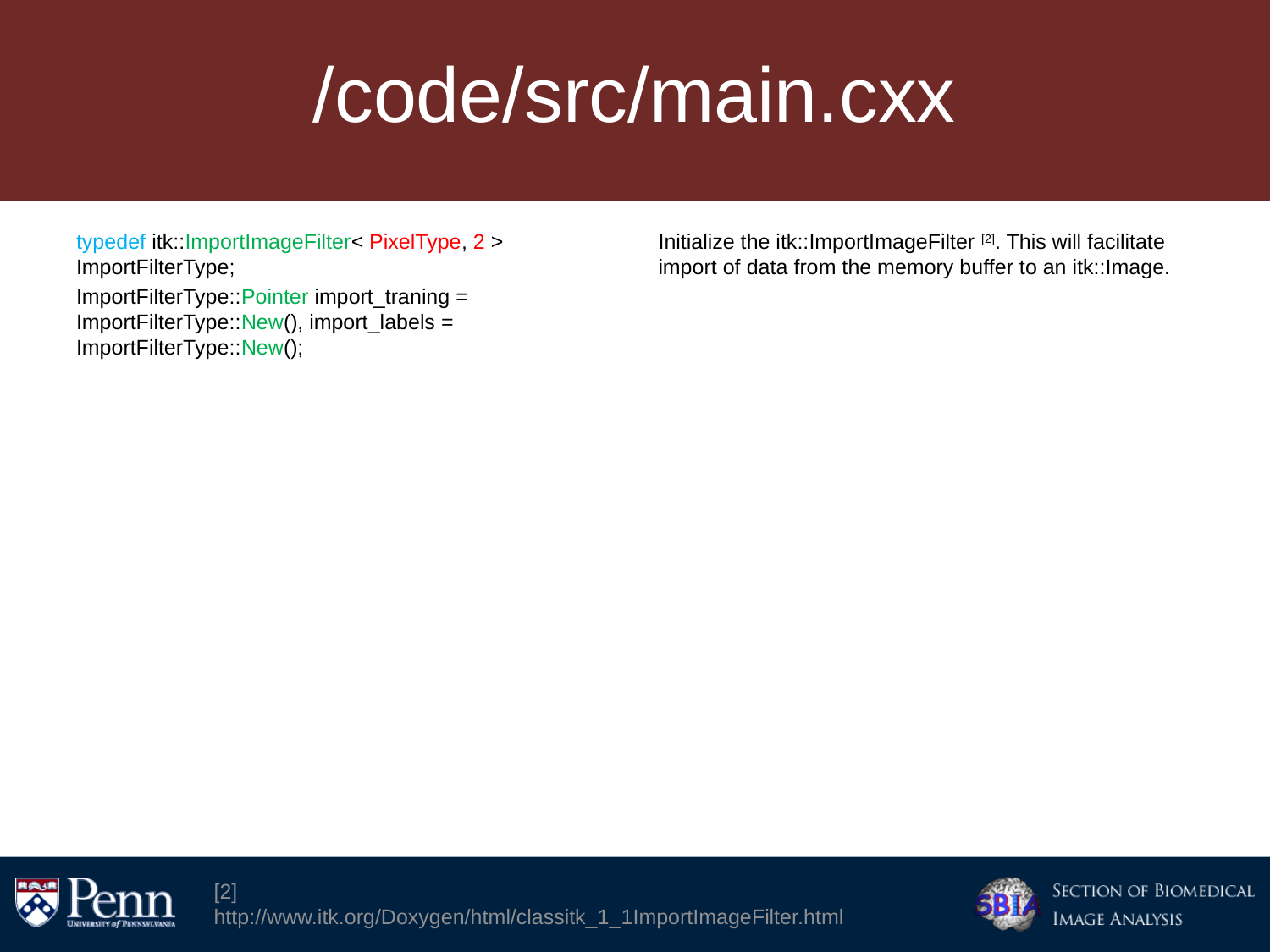

# /code/src/main.cxx
typedef itk::ImportImageFilter< PixelType, 2 > ImportFilterType;
ImportFilterType::Pointer import_traning = ImportFilterType::New(), import_labels = ImportFilterType::New();

import_traning->SetRegion( region );
import_traning->SetImportPointer( training_mat.data_block(), ROWS * COLS, true );
import_traning->Update();

ImageType::Pointer training_itk = import_traning->GetOutput();

cv::Mat training_data = itk::OpenCVImageBridge::ITKImageToCVMat< ImageType >( training_itk );
Initialize the itk::ImportImageFilter [2]. This will facilitate import of data from the memory buffer to an itk::Image.
[2] http://www.itk.org/Doxygen/html/classitk_1_1ImportImageFilter.html